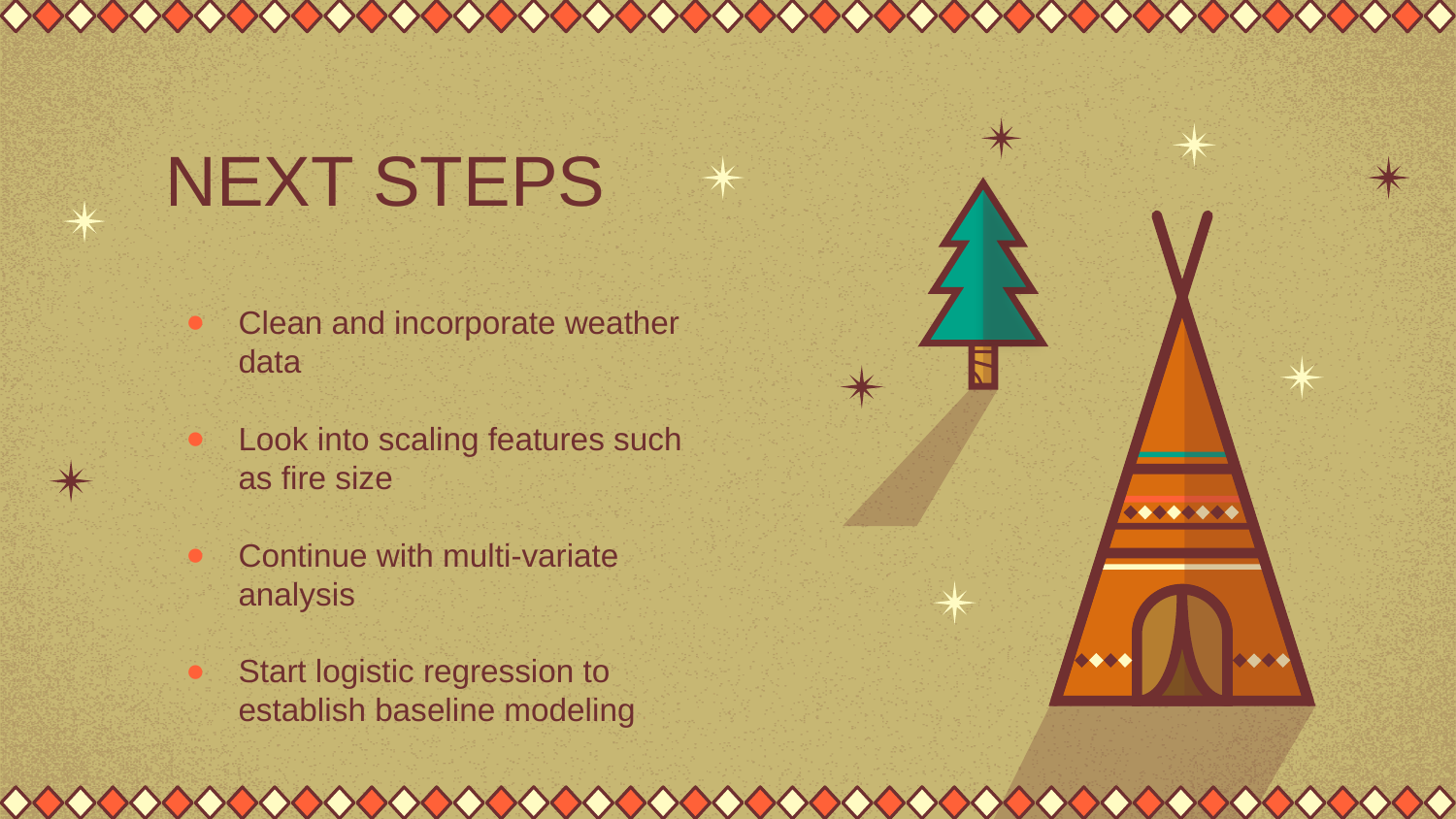

# NEXT STEPS

Clean and incorporate weather data

Look into scaling features such as fire size

Continue with multi-variate analysis

Start logistic regression to establish baseline modeling